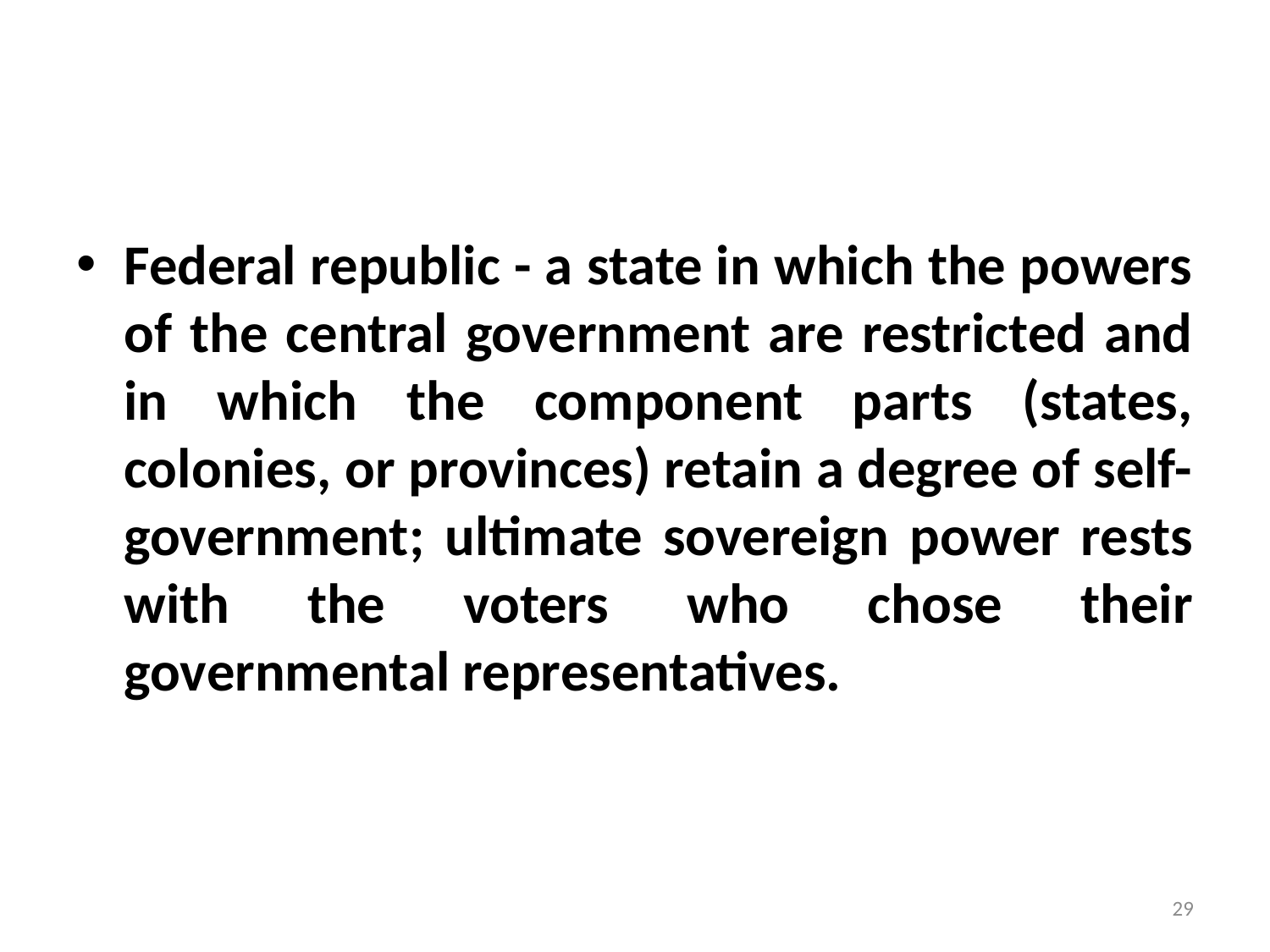

#
Federal republic - a state in which the powers of the central government are restricted and in which the component parts (states, colonies, or provinces) retain a degree of self-government; ultimate sovereign power rests with the voters who chose their governmental representatives.

29